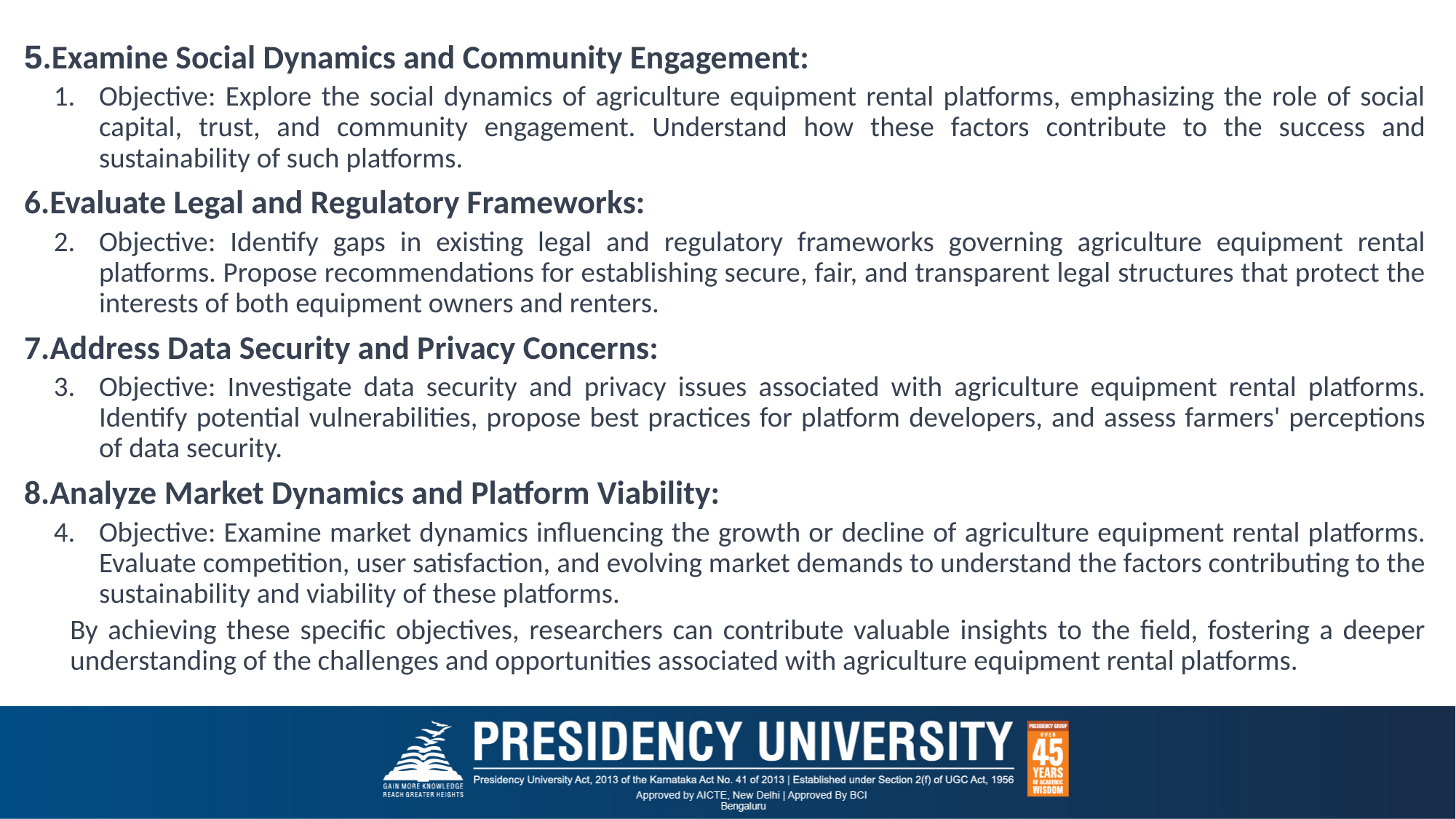

5.Examine Social Dynamics and Community Engagement:
Objective: Explore the social dynamics of agriculture equipment rental platforms, emphasizing the role of social capital, trust, and community engagement. Understand how these factors contribute to the success and sustainability of such platforms.
6.Evaluate Legal and Regulatory Frameworks:
Objective: Identify gaps in existing legal and regulatory frameworks governing agriculture equipment rental platforms. Propose recommendations for establishing secure, fair, and transparent legal structures that protect the interests of both equipment owners and renters.
7.Address Data Security and Privacy Concerns:
Objective: Investigate data security and privacy issues associated with agriculture equipment rental platforms. Identify potential vulnerabilities, propose best practices for platform developers, and assess farmers' perceptions of data security.
8.Analyze Market Dynamics and Platform Viability:
Objective: Examine market dynamics influencing the growth or decline of agriculture equipment rental platforms. Evaluate competition, user satisfaction, and evolving market demands to understand the factors contributing to the sustainability and viability of these platforms.
By achieving these specific objectives, researchers can contribute valuable insights to the field, fostering a deeper understanding of the challenges and opportunities associated with agriculture equipment rental platforms.